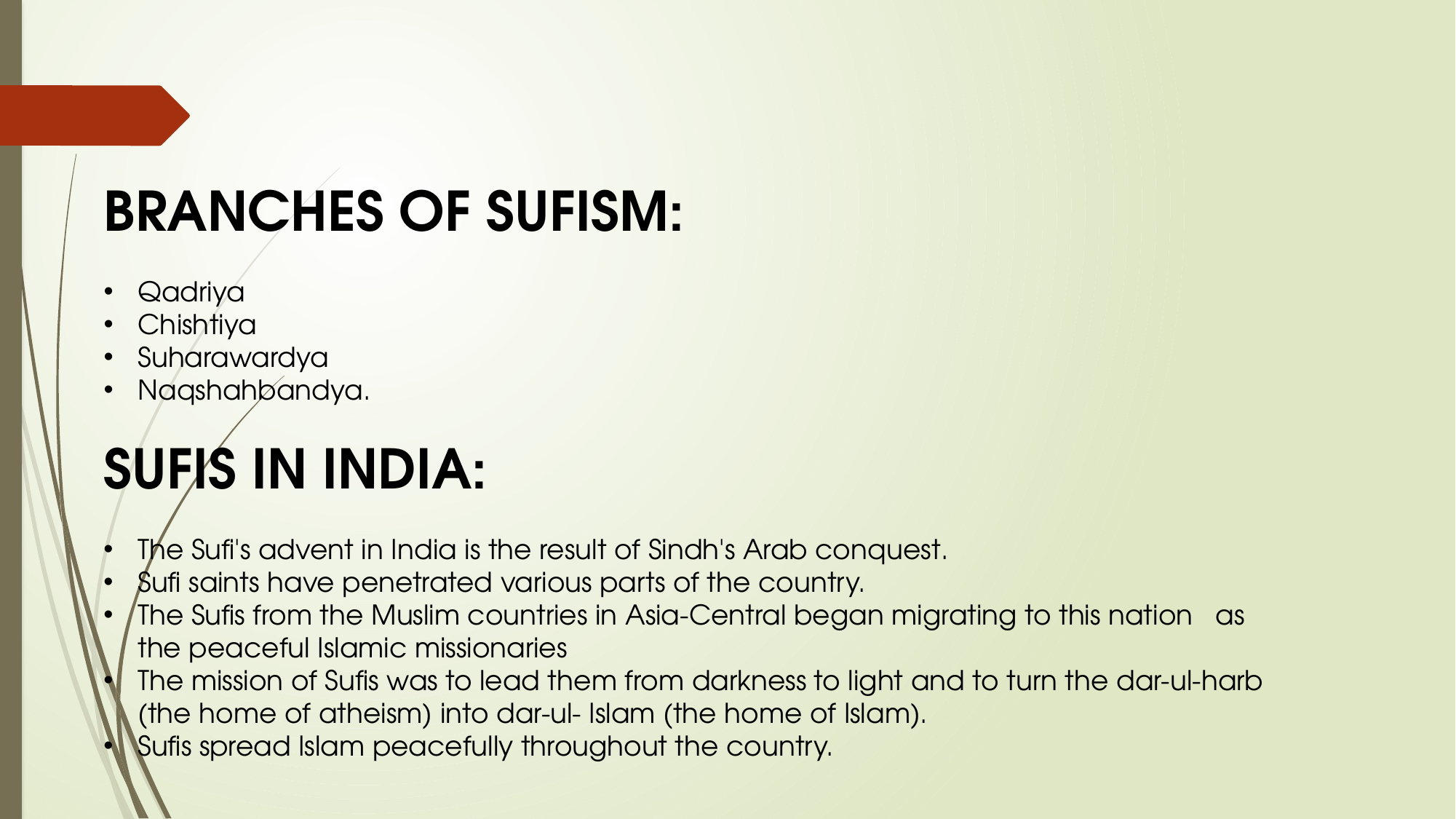

BRANCHES OF SUFISM:

Qadriya
Chishtiya
Suharawardya
Naqshahbandya.

SUFIS IN INDIA:

The Sufi's advent in India is the result of Sindh's Arab conquest.
Sufi saints have penetrated various parts of the country.
The Sufis from the Muslim countries in Asia-Central began migrating to this nation   as the peaceful Islamic missionaries
The mission of Sufis was to lead them from darkness to light and to turn the dar-ul-harb (the home of atheism) into dar-ul- Islam (the home of Islam).
Sufis spread Islam peacefully throughout the country.